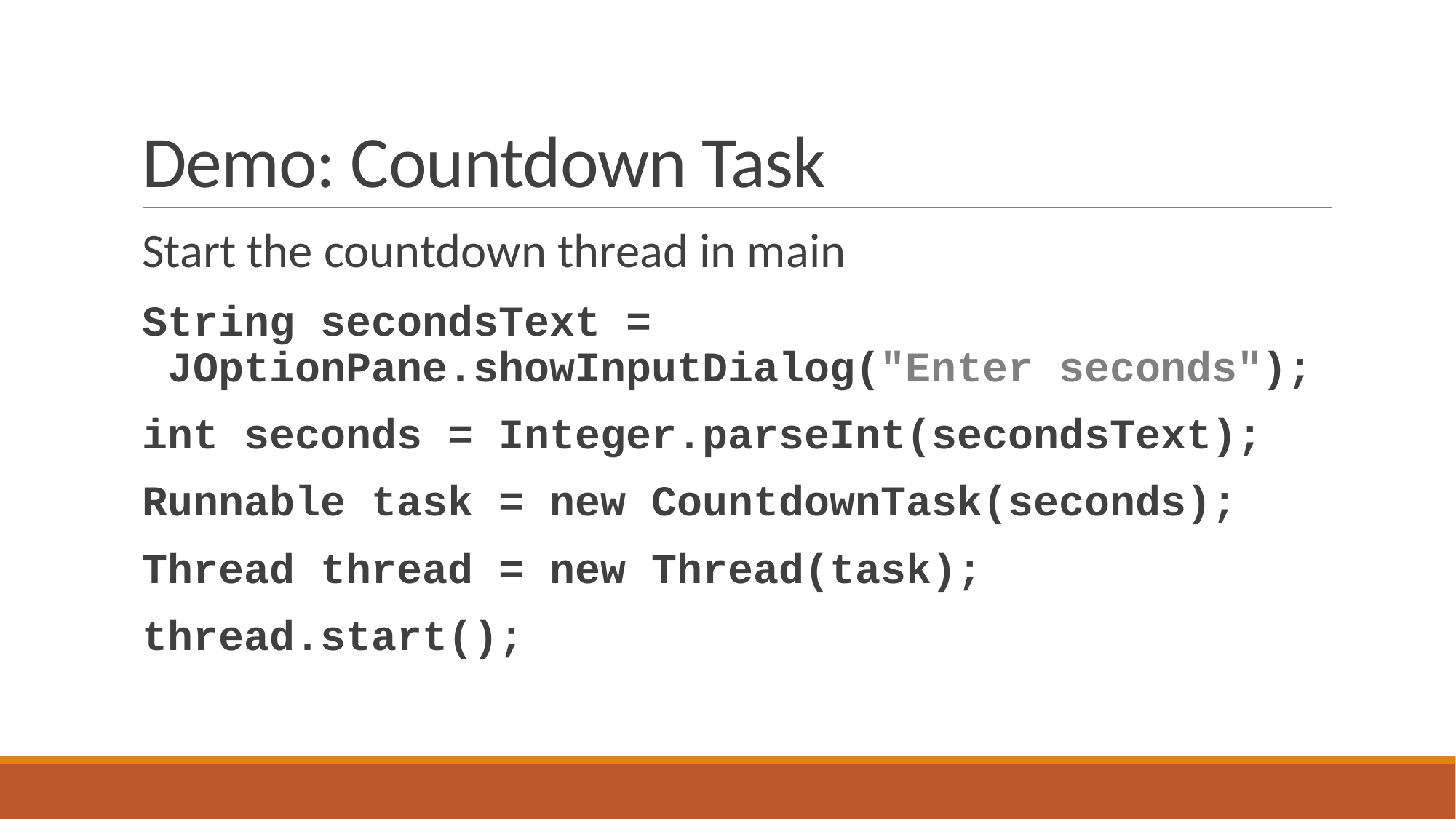

# Demo: Countdown Task
Start the countdown thread in main
String secondsText =
 JOptionPane.showInputDialog("Enter seconds");
int seconds = Integer.parseInt(secondsText);
Runnable task = new CountdownTask(seconds);
Thread thread = new Thread(task);
thread.start();